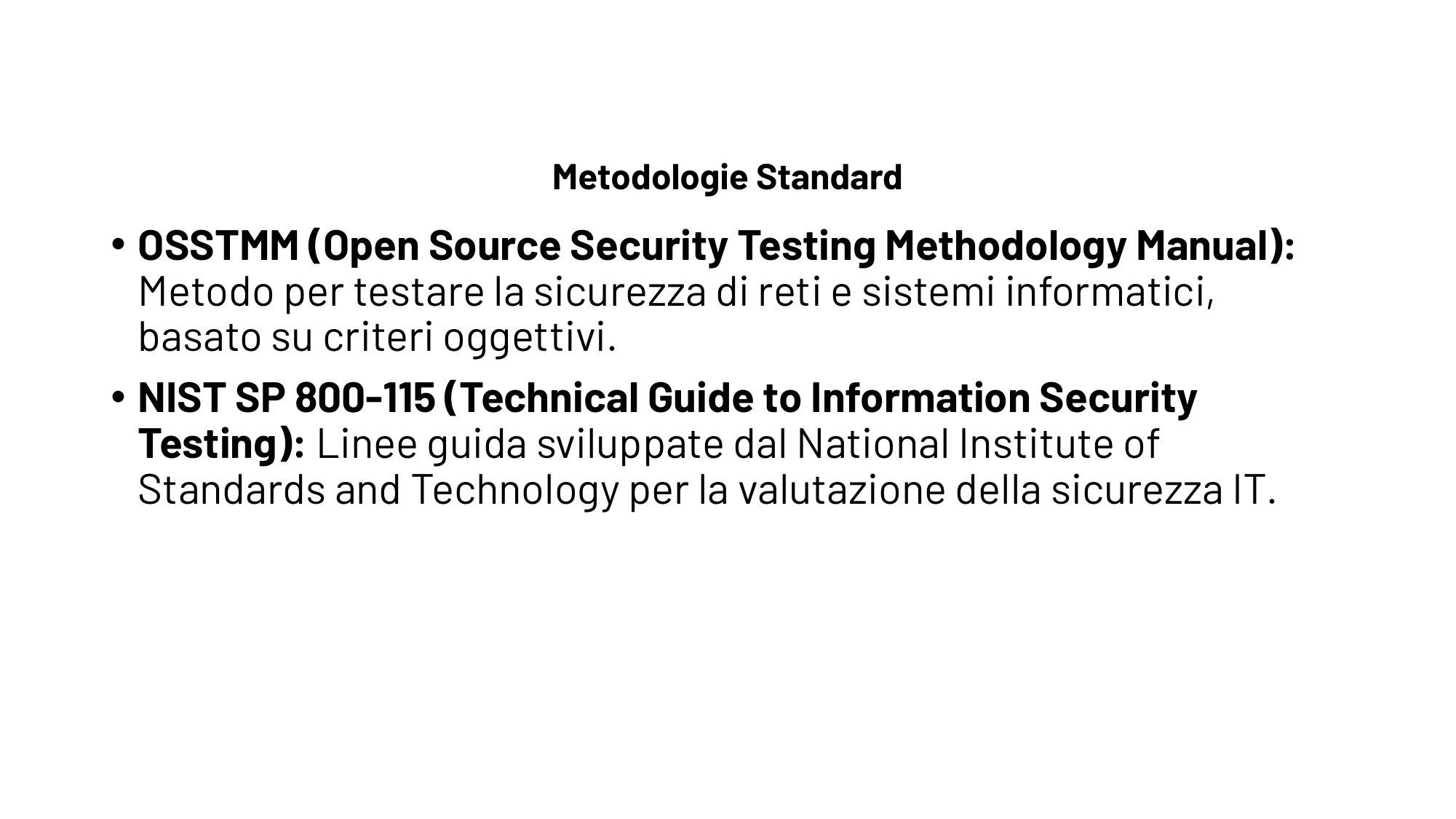

# Metodologie Standard

OSSTMM (Open Source Security Testing Methodology Manual): Metodo per testare la sicurezza di reti e sistemi informatici, basato su criteri oggettivi.
NIST SP 800-115 (Technical Guide to Information Security Testing): Linee guida sviluppate dal National Institute of Standards and Technology per la valutazione della sicurezza IT.